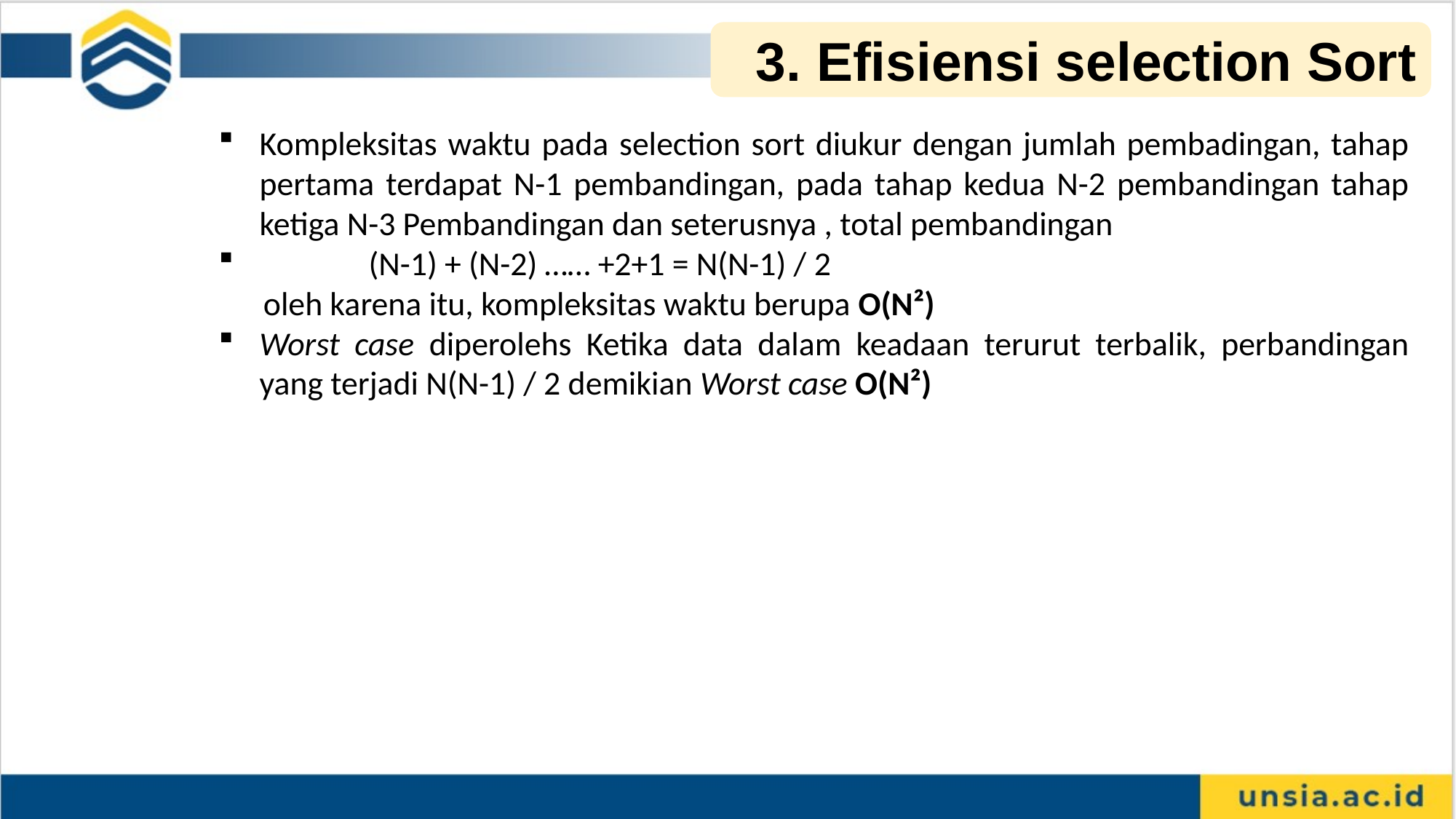

3. Efisiensi selection Sort
Kompleksitas waktu pada selection sort diukur dengan jumlah pembadingan, tahap pertama terdapat N-1 pembandingan, pada tahap kedua N-2 pembandingan tahap ketiga N-3 Pembandingan dan seterusnya , total pembandingan
	(N-1) + (N-2) …… +2+1 = N(N-1) / 2
      oleh karena itu, kompleksitas waktu berupa O(N²)
Worst case diperolehs Ketika data dalam keadaan terurut terbalik, perbandingan yang terjadi N(N-1) / 2 demikian Worst case O(N²)